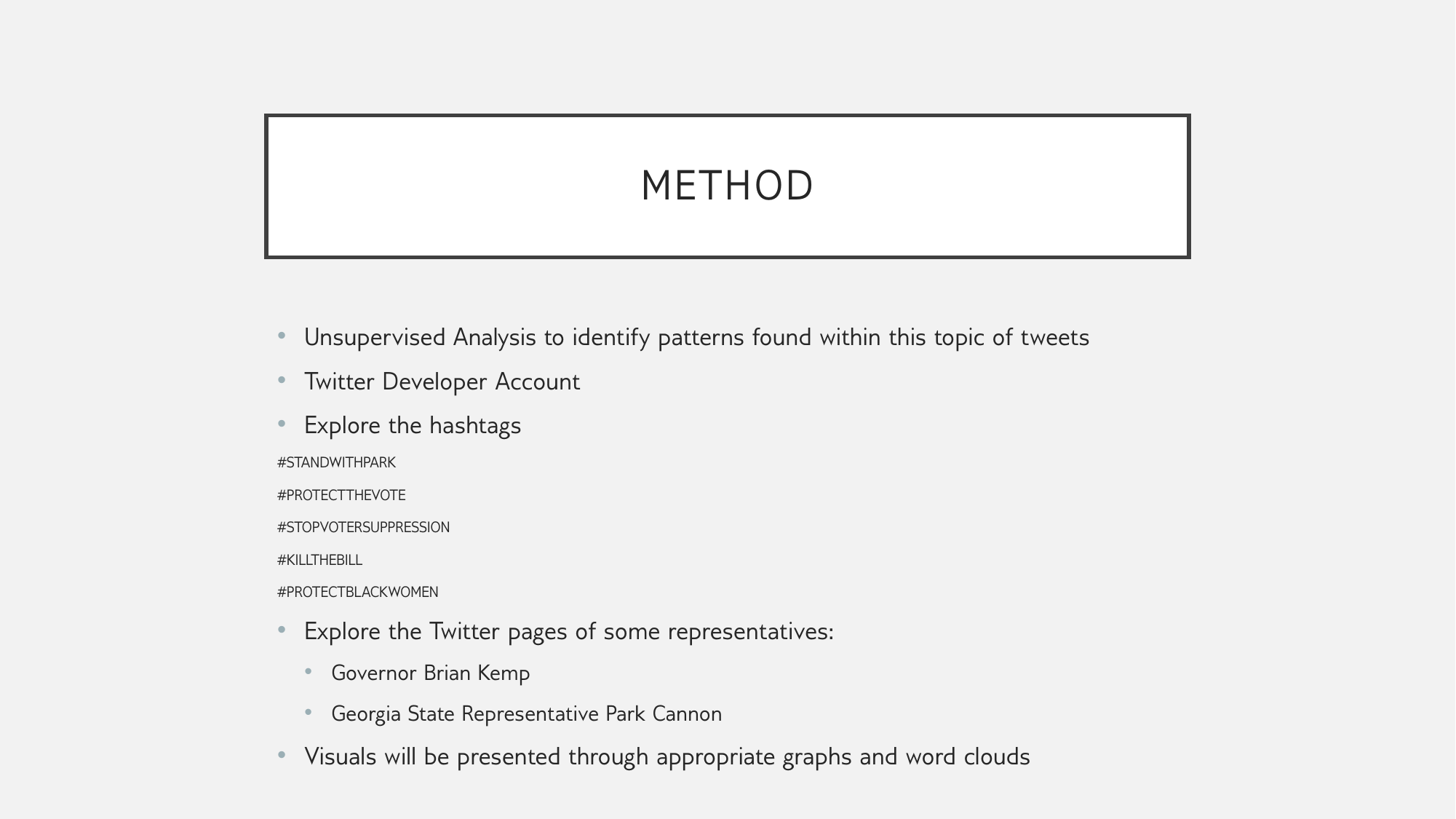

# Method
Unsupervised Analysis to identify patterns found within this topic of tweets
Twitter Developer Account
Explore the hashtags
#STANDWITHPARK
#PROTECTTHEVOTE
#STOPVOTERSUPPRESSION
#KILLTHEBILL
#PROTECTBLACKWOMEN
Explore the Twitter pages of some representatives:
Governor Brian Kemp
Georgia State Representative Park Cannon
Visuals will be presented through appropriate graphs and word clouds